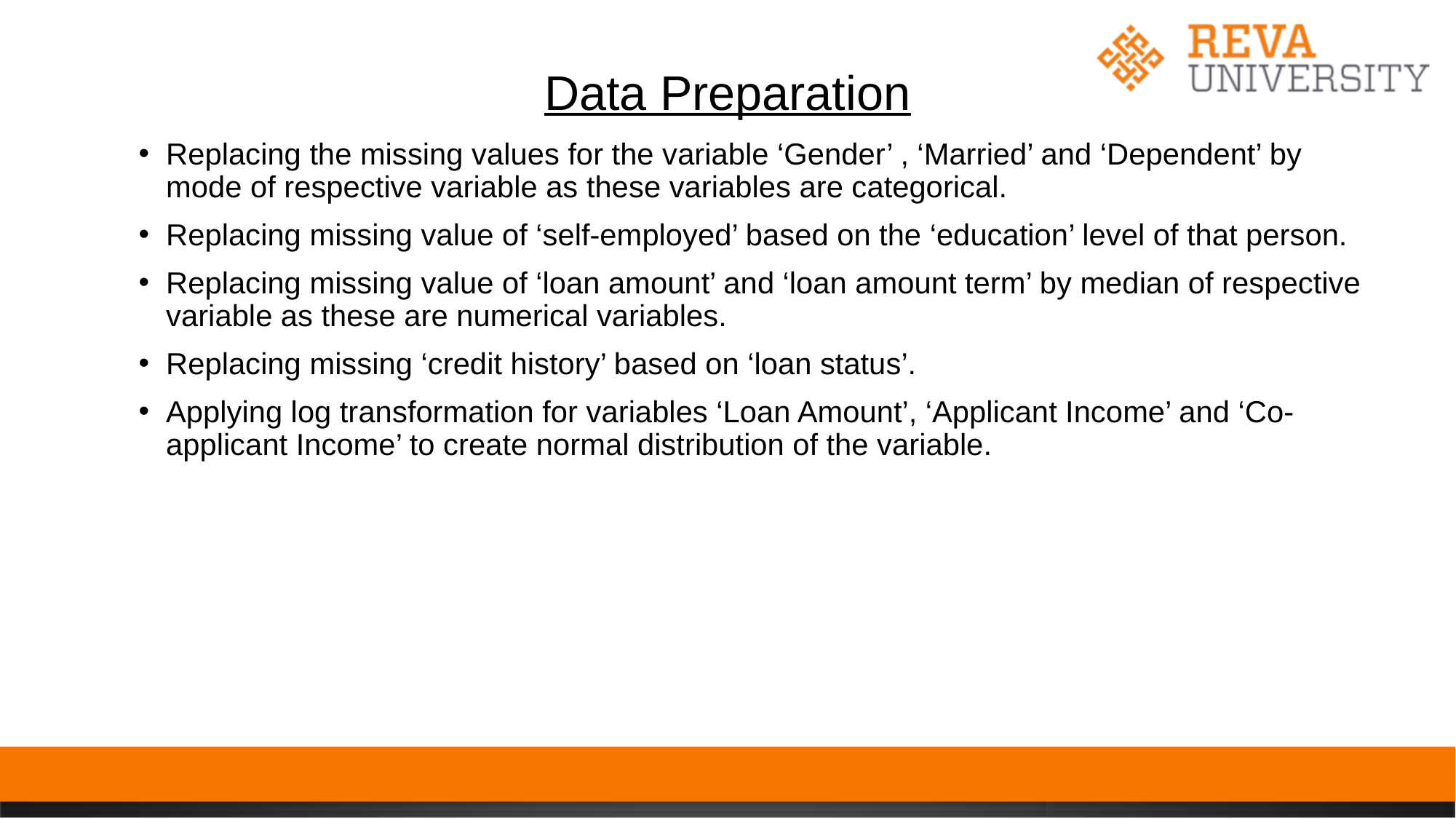

# Data Preparation
Replacing the missing values for the variable ‘Gender’ , ‘Married’ and ‘Dependent’ by mode of respective variable as these variables are categorical.
Replacing missing value of ‘self-employed’ based on the ‘education’ level of that person.
Replacing missing value of ‘loan amount’ and ‘loan amount term’ by median of respective variable as these are numerical variables.
Replacing missing ‘credit history’ based on ‘loan status’.
Applying log transformation for variables ‘Loan Amount’, ‘Applicant Income’ and ‘Co-applicant Income’ to create normal distribution of the variable.